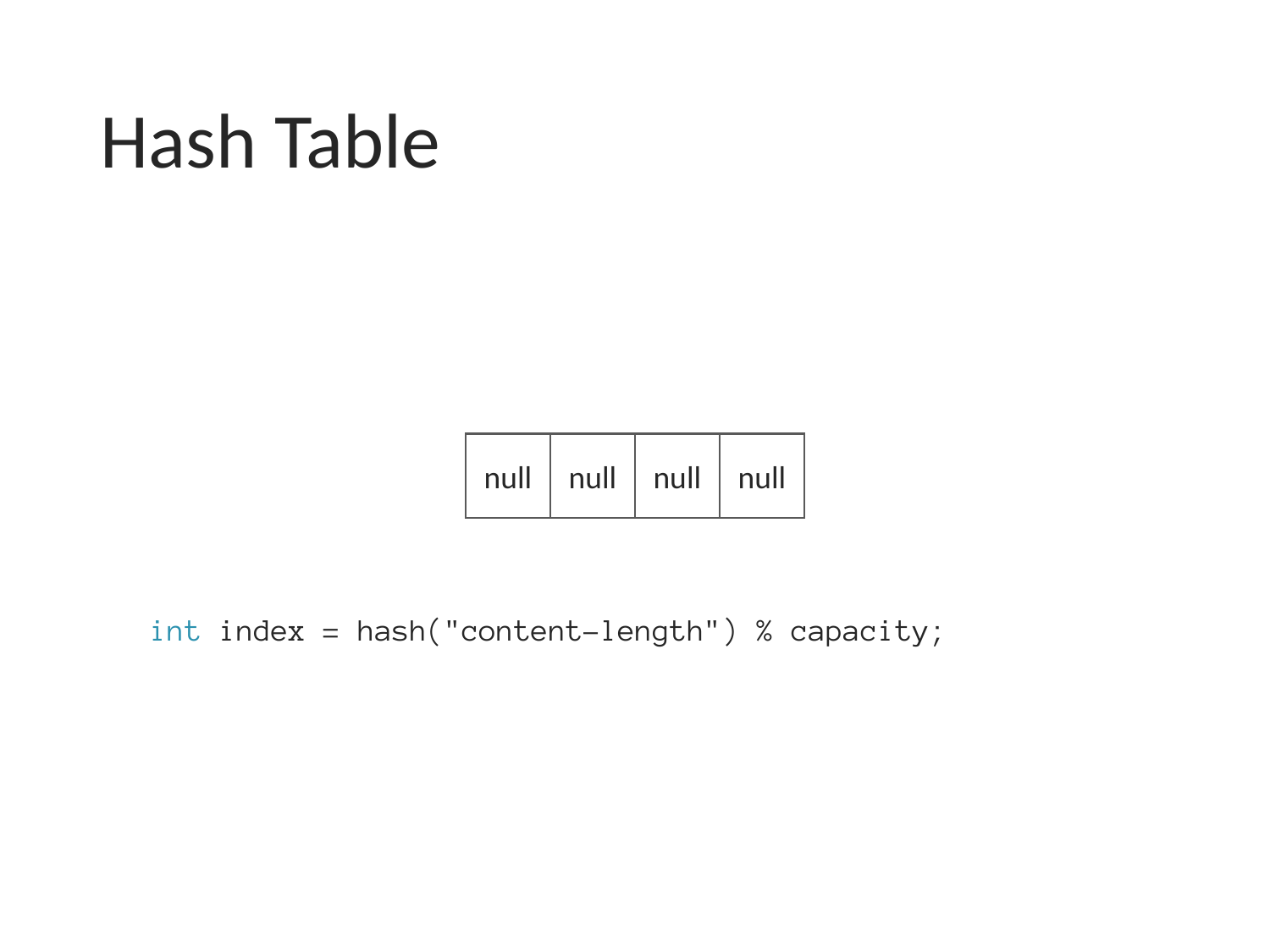

# Hash Table
null
null
null
null
int index = hash("content-length") % capacity;